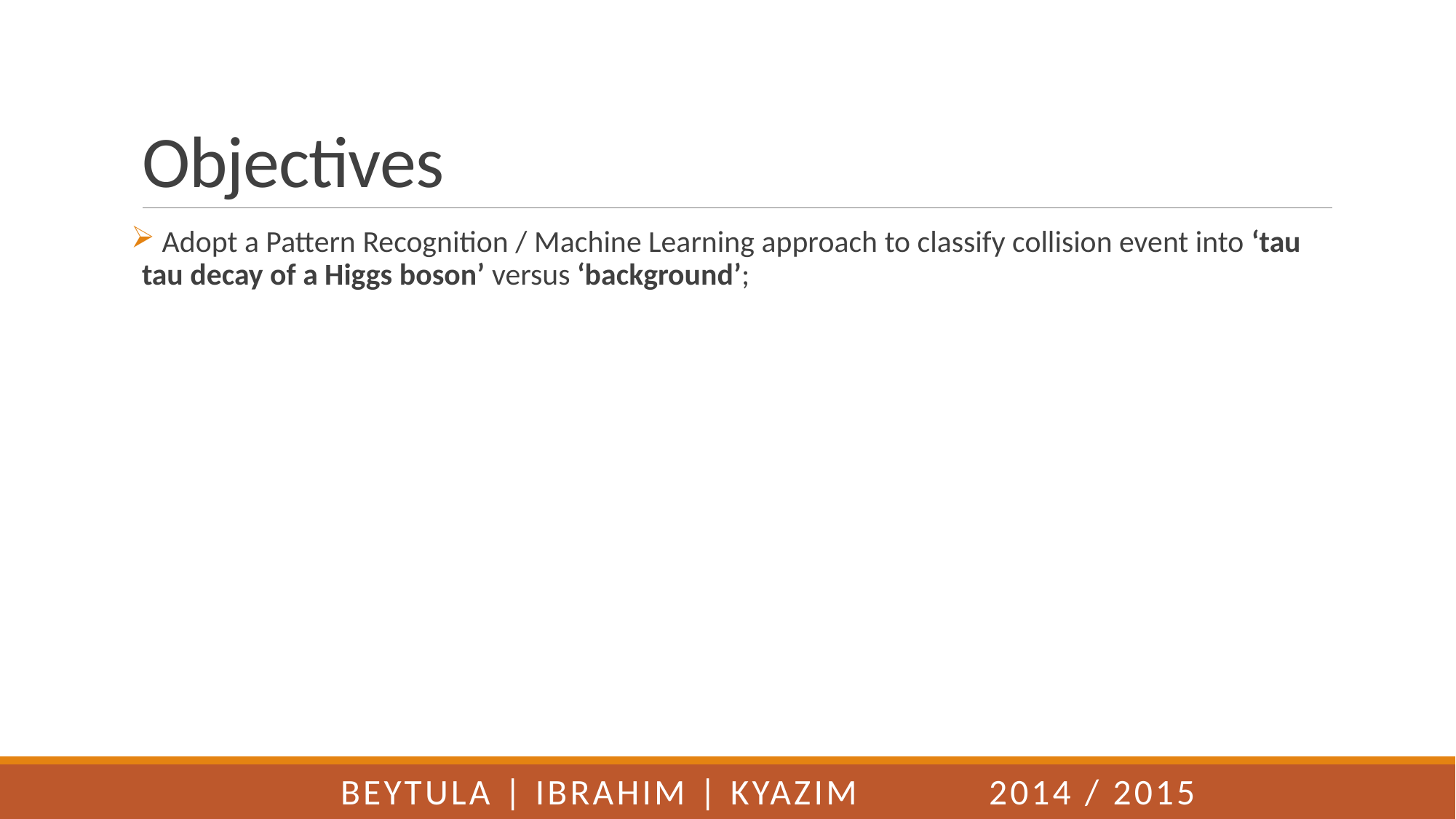

# Objectives
 Adopt a Pattern Recognition / Machine Learning approach to classify collision event into ‘tau tau decay of a Higgs boson’ versus ‘background’;
Beytula | Ibrahim | Kyazim 					2014 / 2015